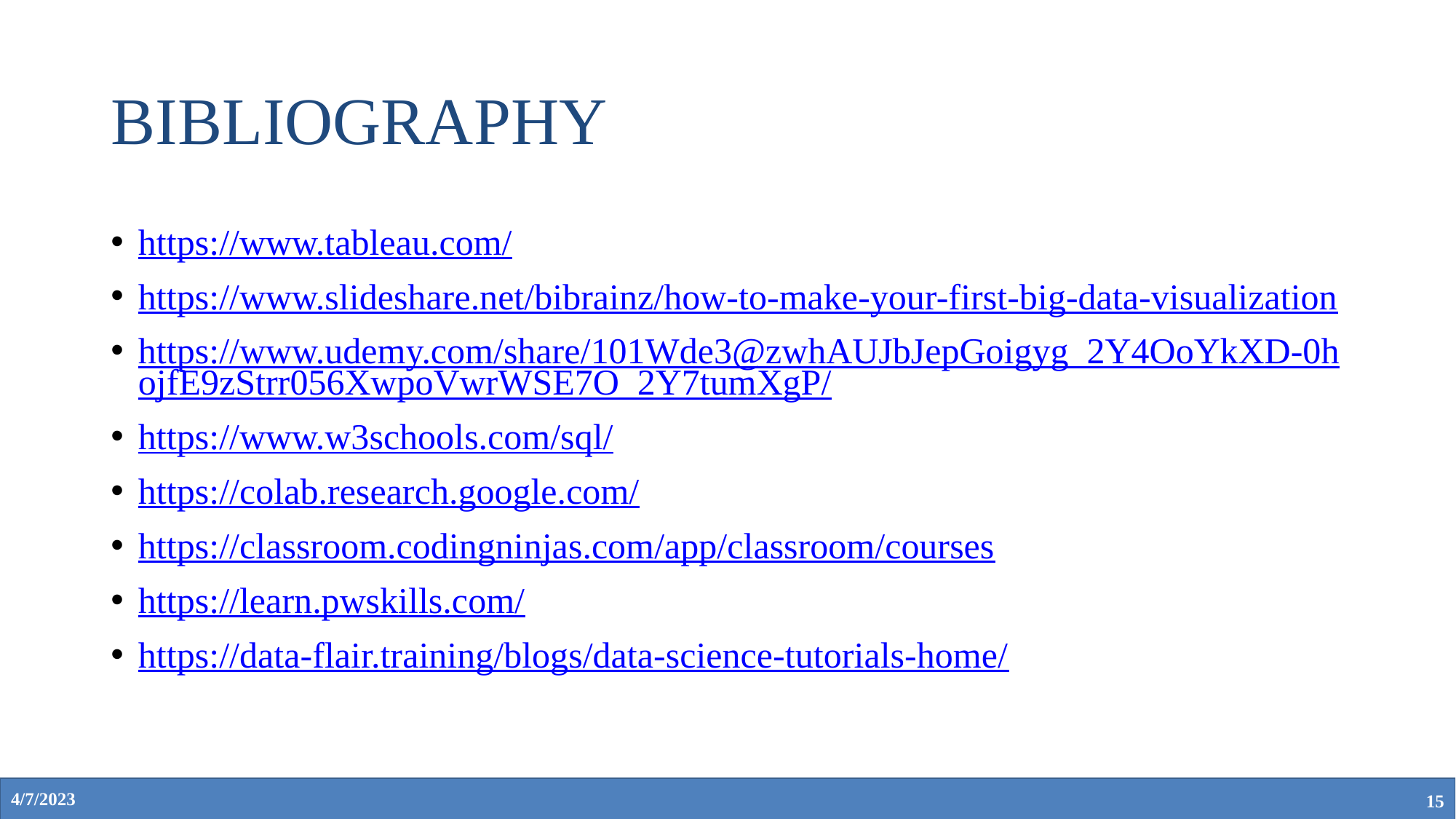

# BIBLIOGRAPHY
https://www.tableau.com/
https://www.slideshare.net/bibrainz/how-to-make-your-first-big-data-visualization
https://www.udemy.com/share/101Wde3@zwhAUJbJepGoigyg_2Y4OoYkXD-0hojfE9zStrr056XwpoVwrWSE7O_2Y7tumXgP/
https://www.w3schools.com/sql/
https://colab.research.google.com/
https://classroom.codingninjas.com/app/classroom/courses
https://learn.pwskills.com/
https://data-flair.training/blogs/data-science-tutorials-home/

4/7/2023
15